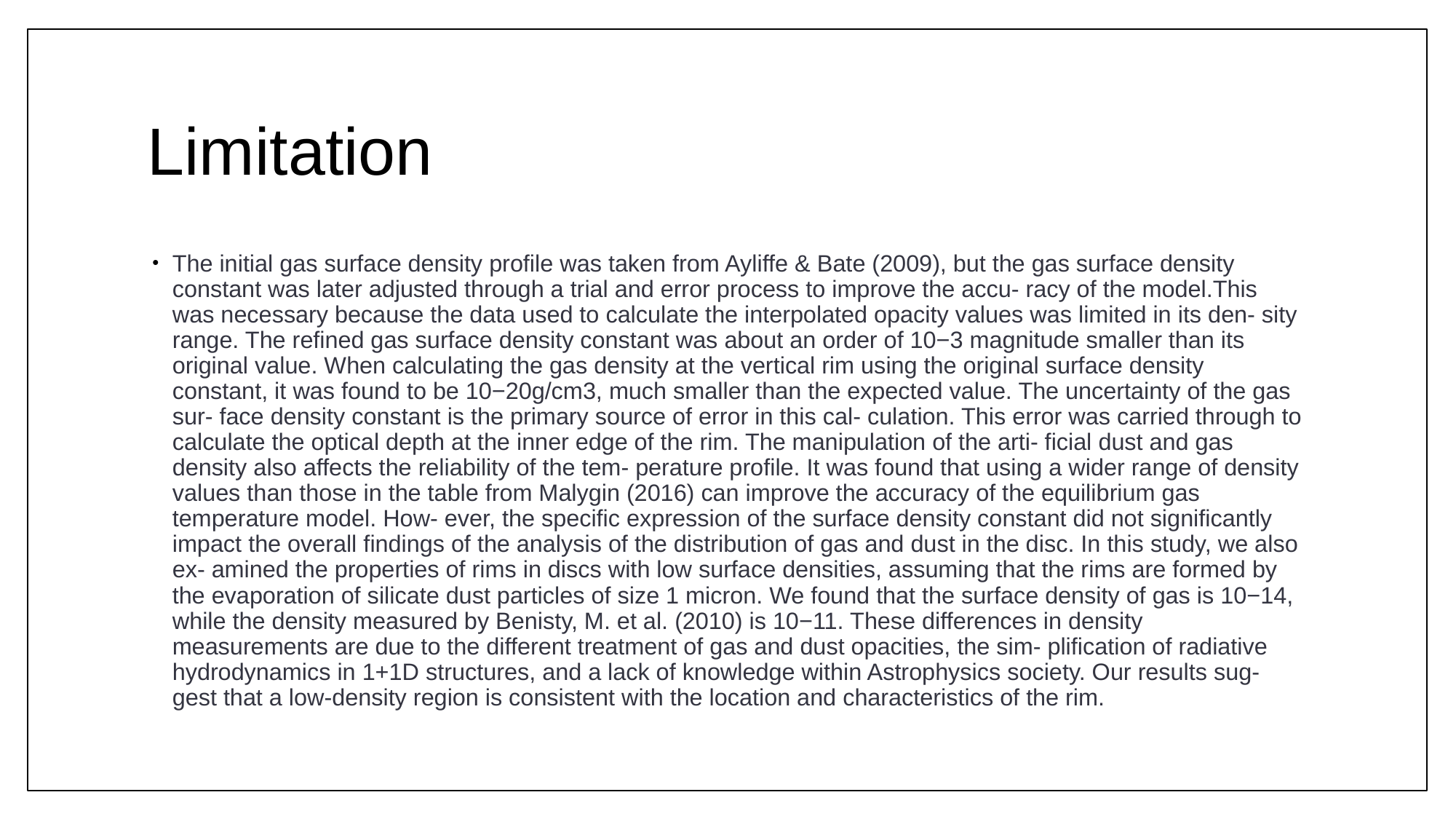

# Limitation
The initial gas surface density profile was taken from Ayliffe & Bate (2009), but the gas surface density constant was later adjusted through a trial and error process to improve the accu- racy of the model.This was necessary because the data used to calculate the interpolated opacity values was limited in its den- sity range. The refined gas surface density constant was about an order of 10−3 magnitude smaller than its original value. When calculating the gas density at the vertical rim using the original surface density constant, it was found to be 10−20g/cm3, much smaller than the expected value. The uncertainty of the gas sur- face density constant is the primary source of error in this cal- culation. This error was carried through to calculate the optical depth at the inner edge of the rim. The manipulation of the arti- ficial dust and gas density also affects the reliability of the tem- perature profile. It was found that using a wider range of density values than those in the table from Malygin (2016) can improve the accuracy of the equilibrium gas temperature model. How- ever, the specific expression of the surface density constant did not significantly impact the overall findings of the analysis of the distribution of gas and dust in the disc. In this study, we also ex- amined the properties of rims in discs with low surface densities, assuming that the rims are formed by the evaporation of silicate dust particles of size 1 micron. We found that the surface density of gas is 10−14, while the density measured by Benisty, M. et al. (2010) is 10−11. These differences in density measurements are due to the different treatment of gas and dust opacities, the sim- plification of radiative hydrodynamics in 1+1D structures, and a lack of knowledge within Astrophysics society. Our results sug- gest that a low-density region is consistent with the location and characteristics of the rim.